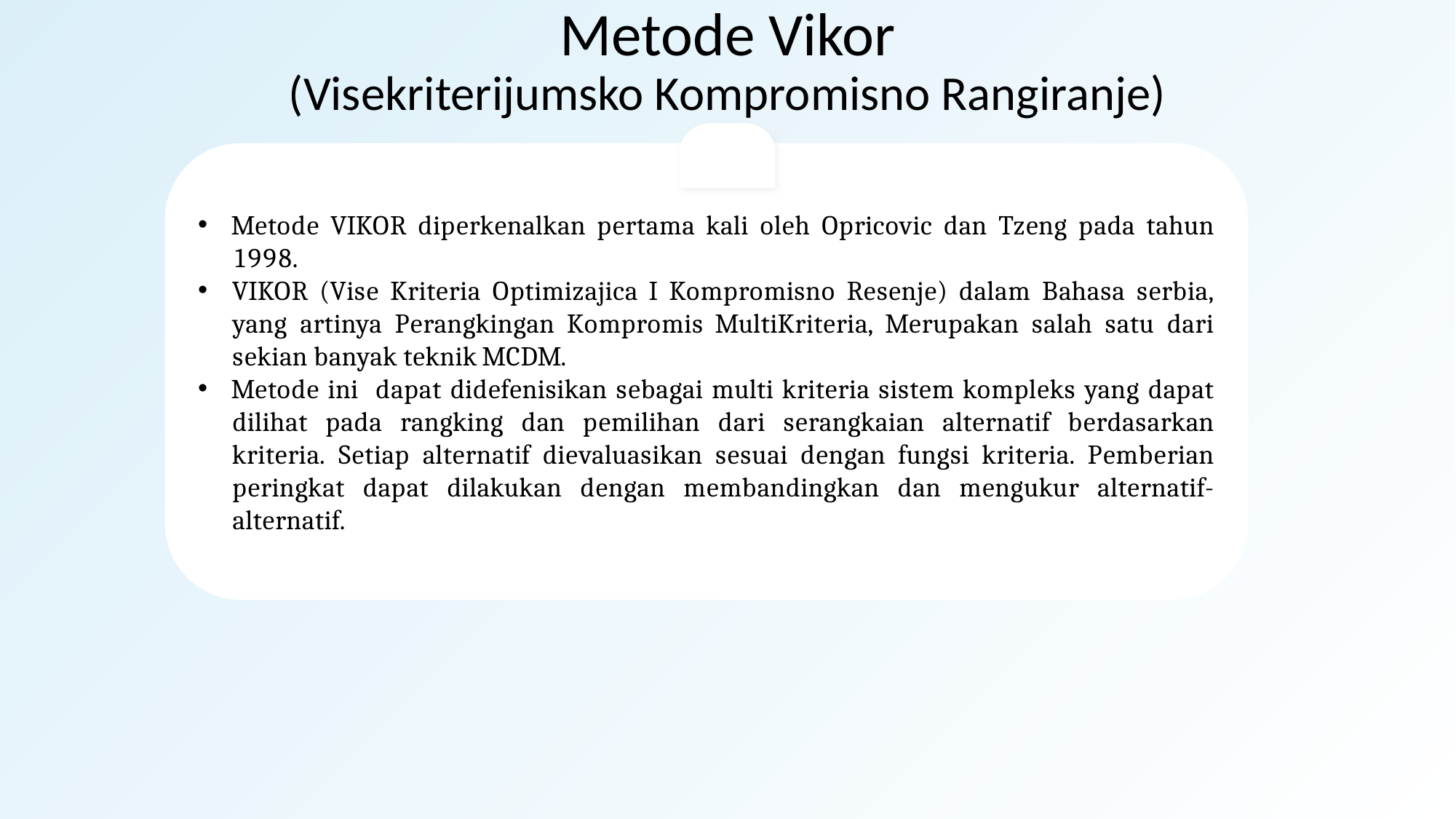

# Metode Vikor (Visekriterijumsko Kompromisno Rangiranje)

Metode VIKOR diperkenalkan pertama kali oleh Opricovic dan Tzeng pada tahun 1998.
VIKOR (Vise Kriteria Optimizajica I Kompromisno Resenje) dalam Bahasa serbia, yang artinya Perangkingan Kompromis MultiKriteria, Merupakan salah satu dari sekian banyak teknik MCDM.
Metode ini  dapat didefenisikan sebagai multi kriteria sistem kompleks yang dapat dilihat pada rangking dan pemilihan dari serangkaian alternatif berdasarkan kriteria. Setiap alternatif dievaluasikan sesuai dengan fungsi kriteria. Pemberian peringkat dapat dilakukan dengan membandingkan dan mengukur alternatif-alternatif.